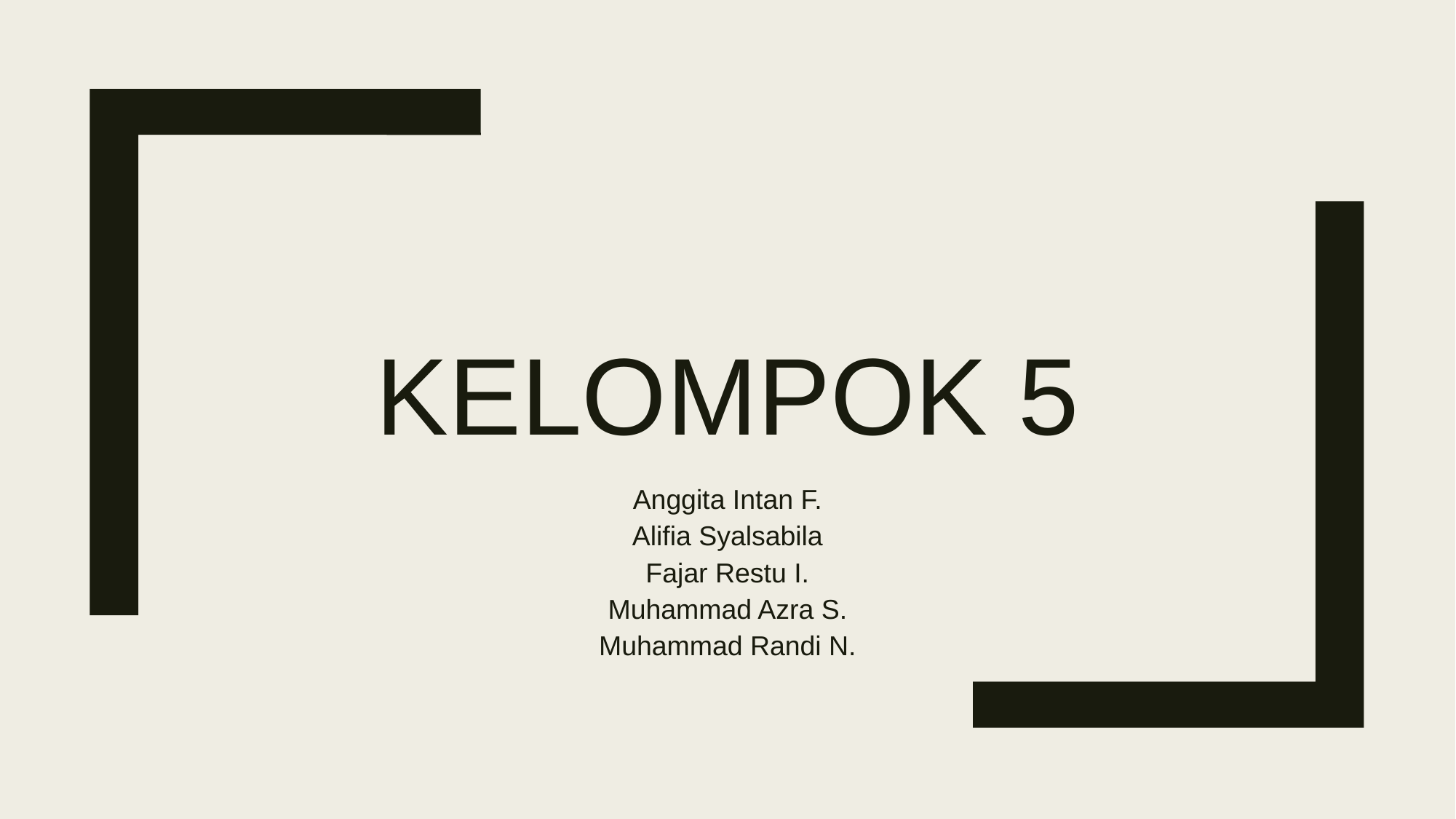

# Kelompok 5
Anggita Intan F.
Alifia Syalsabila
Fajar Restu I.
Muhammad Azra S.
Muhammad Randi N.